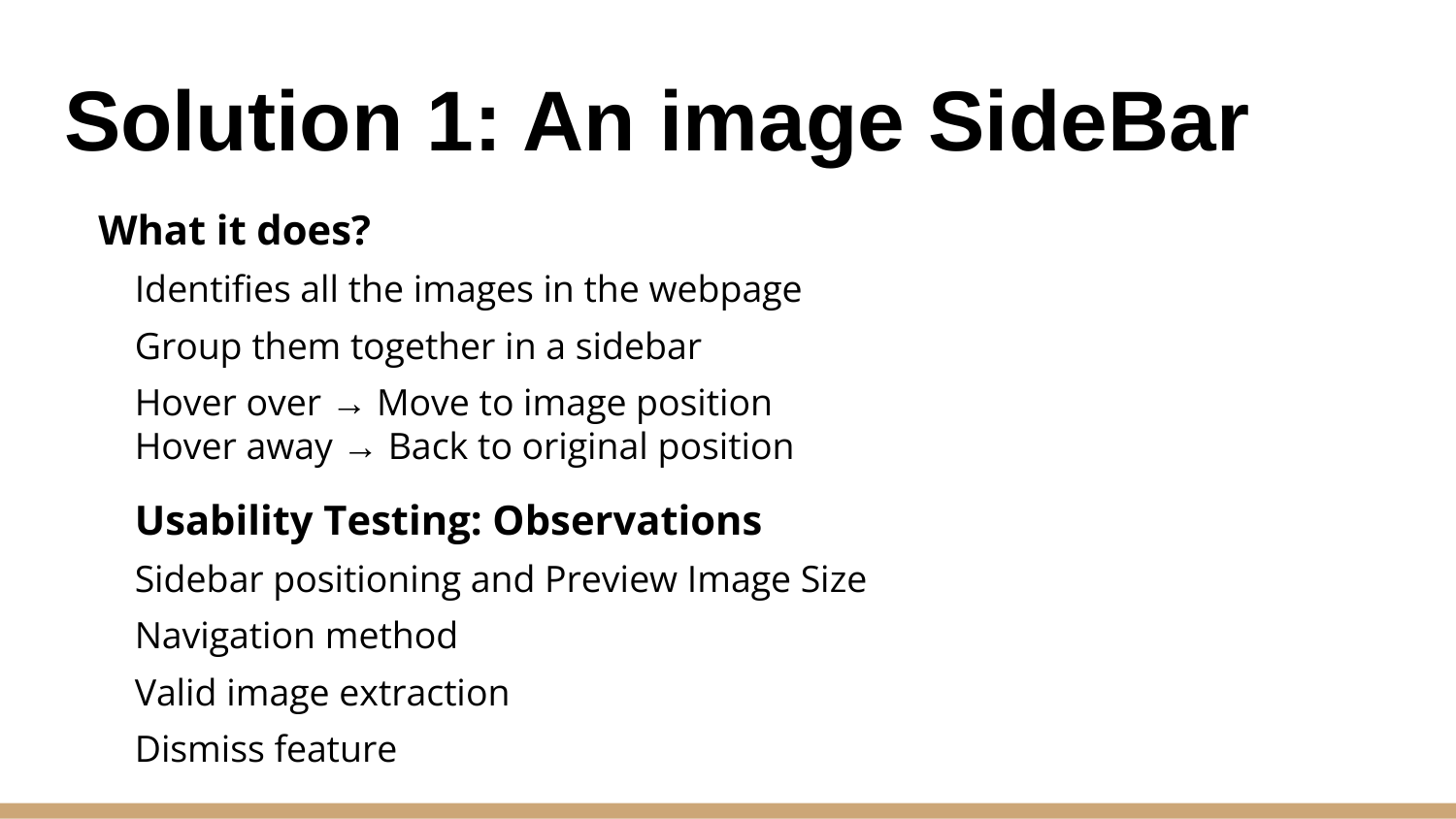

# Solution 1: An image SideBar
What it does?
Identifies all the images in the webpage
Group them together in a sidebar
Hover over → Move to image position
Hover away → Back to original position
Usability Testing: Observations
Sidebar positioning and Preview Image Size
Navigation method
Valid image extraction
Dismiss feature